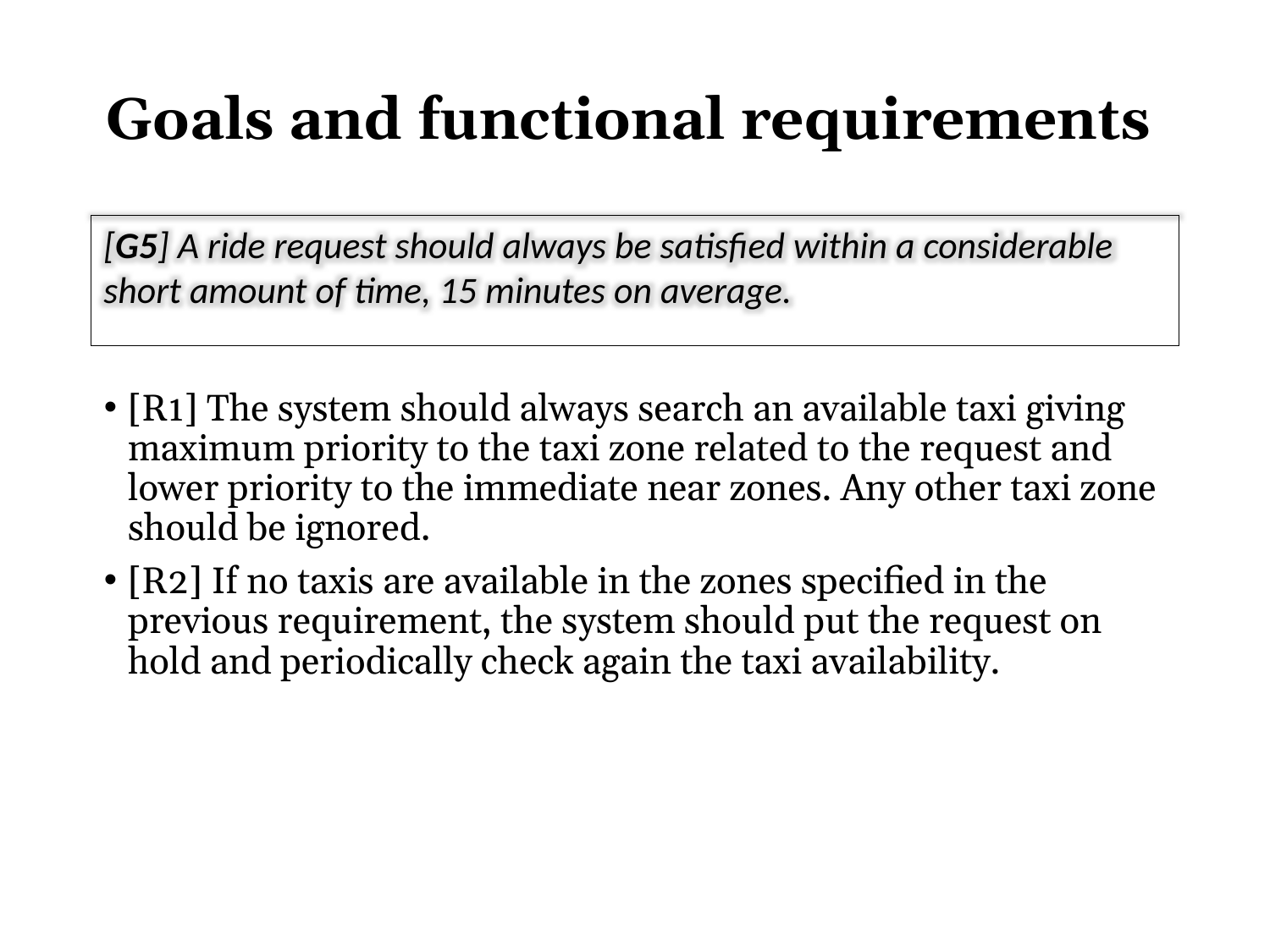

# Goals and functional requirements
[G5] A ride request should always be satisfied within a considerable short amount of time, 15 minutes on average.

[R1] The system should always search an available taxi giving maximum priority to the taxi zone related to the request and lower priority to the immediate near zones. Any other taxi zone should be ignored.
[R2] If no taxis are available in the zones specified in the previous requirement, the system should put the request on hold and periodically check again the taxi availability.